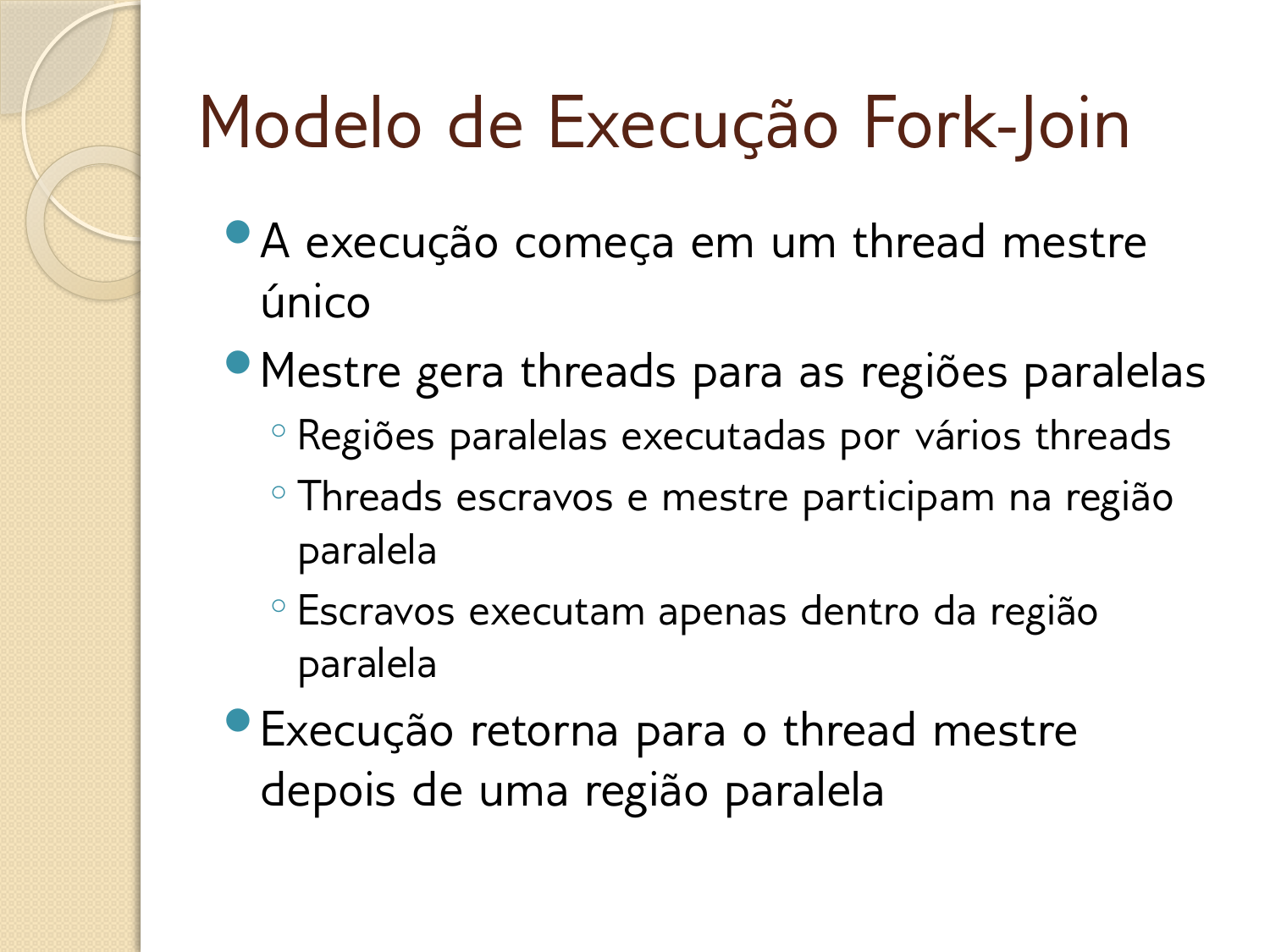

# Modelo de Execução Fork-Join
A execução começa em um thread mestre único
Mestre gera threads para as regiões paralelas
Regiões paralelas executadas por vários threads
Threads escravos e mestre participam na região paralela
Escravos executam apenas dentro da região paralela
Execução retorna para o thread mestre depois de uma região paralela